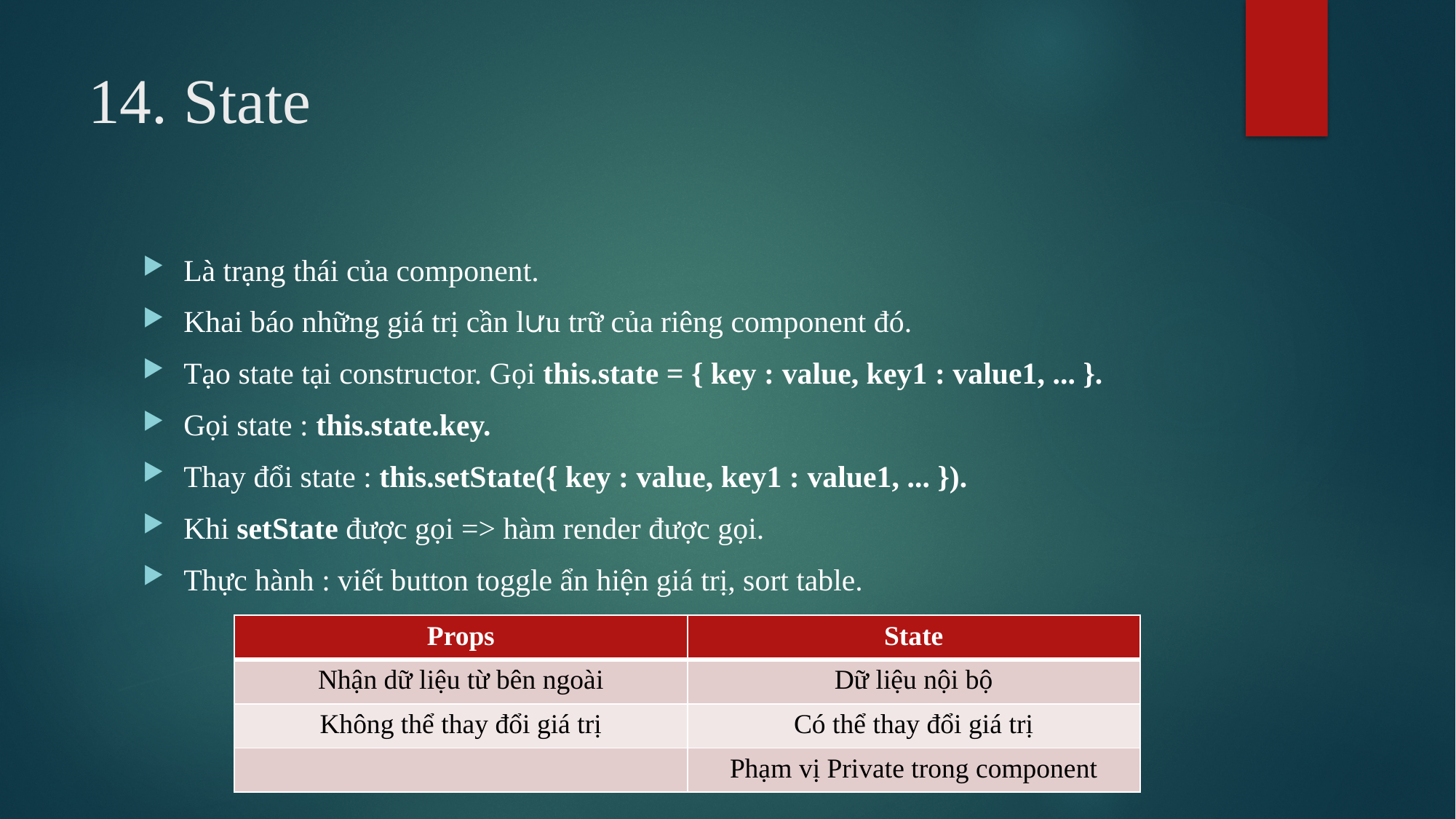

# 14. State
Là trạng thái của component.
Khai báo những giá trị cần lưu trữ của riêng component đó.
Tạo state tại constructor. Gọi this.state = { key : value, key1 : value1, ... }.
Gọi state : this.state.key.
Thay đổi state : this.setState({ key : value, key1 : value1, ... }).
Khi setState được gọi => hàm render được gọi.
Thực hành : viết button toggle ẩn hiện giá trị, sort table.

| Props | State |
| --- | --- |
| Nhận dữ liệu từ bên ngoài | Dữ liệu nội bộ |
| Không thể thay đổi giá trị | Có thể thay đổi giá trị |
|  | Phạm vị Private trong component |